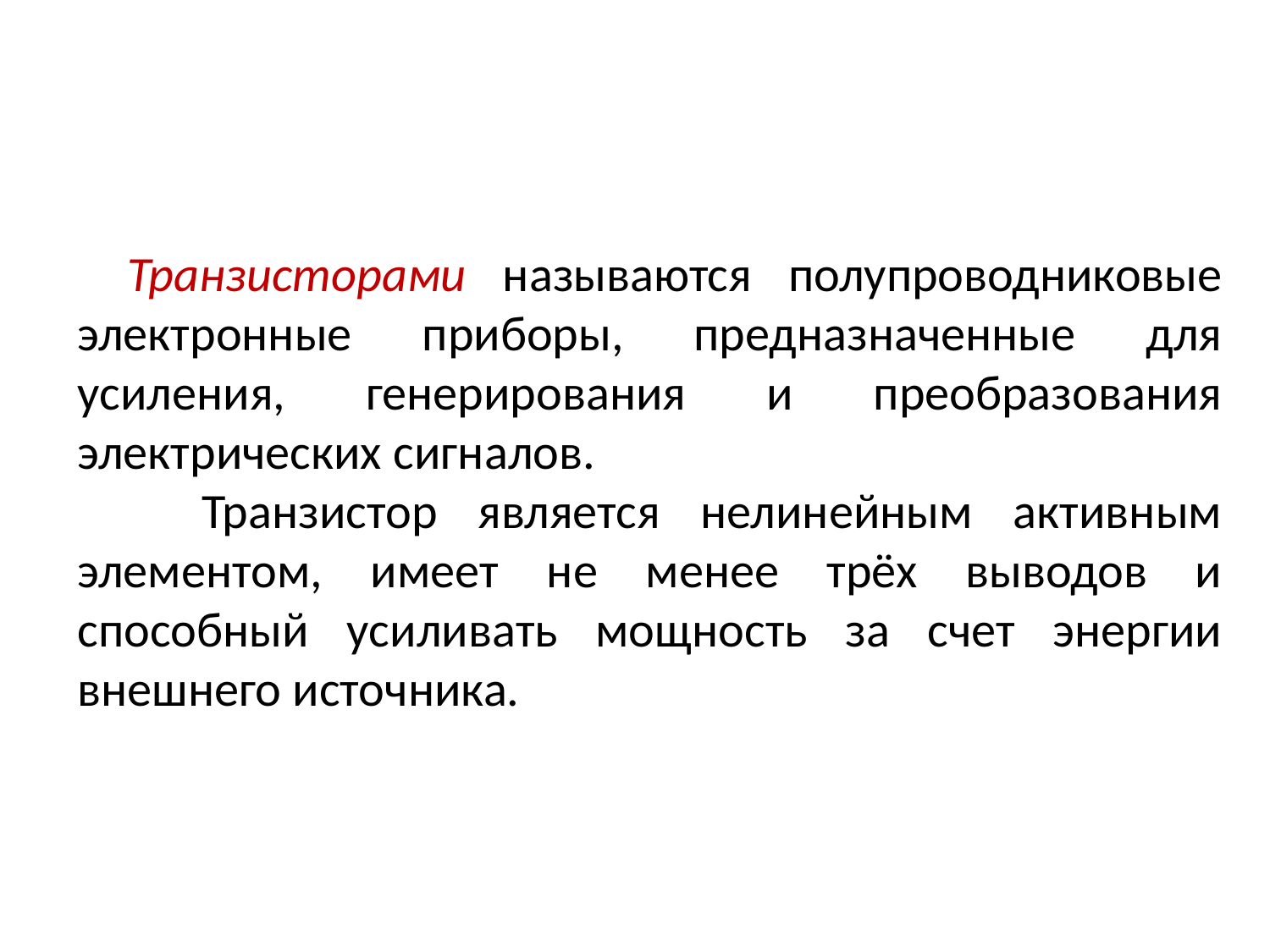

Транзисторами называются полупроводниковые электронные приборы, предназначенные для усиления, генерирования и преобразования электрических сигналов.
		Транзистор является нелинейным активным элементом, имеет не менее трёх выводов и способный усиливать мощность за счет энергии внешнего источника.